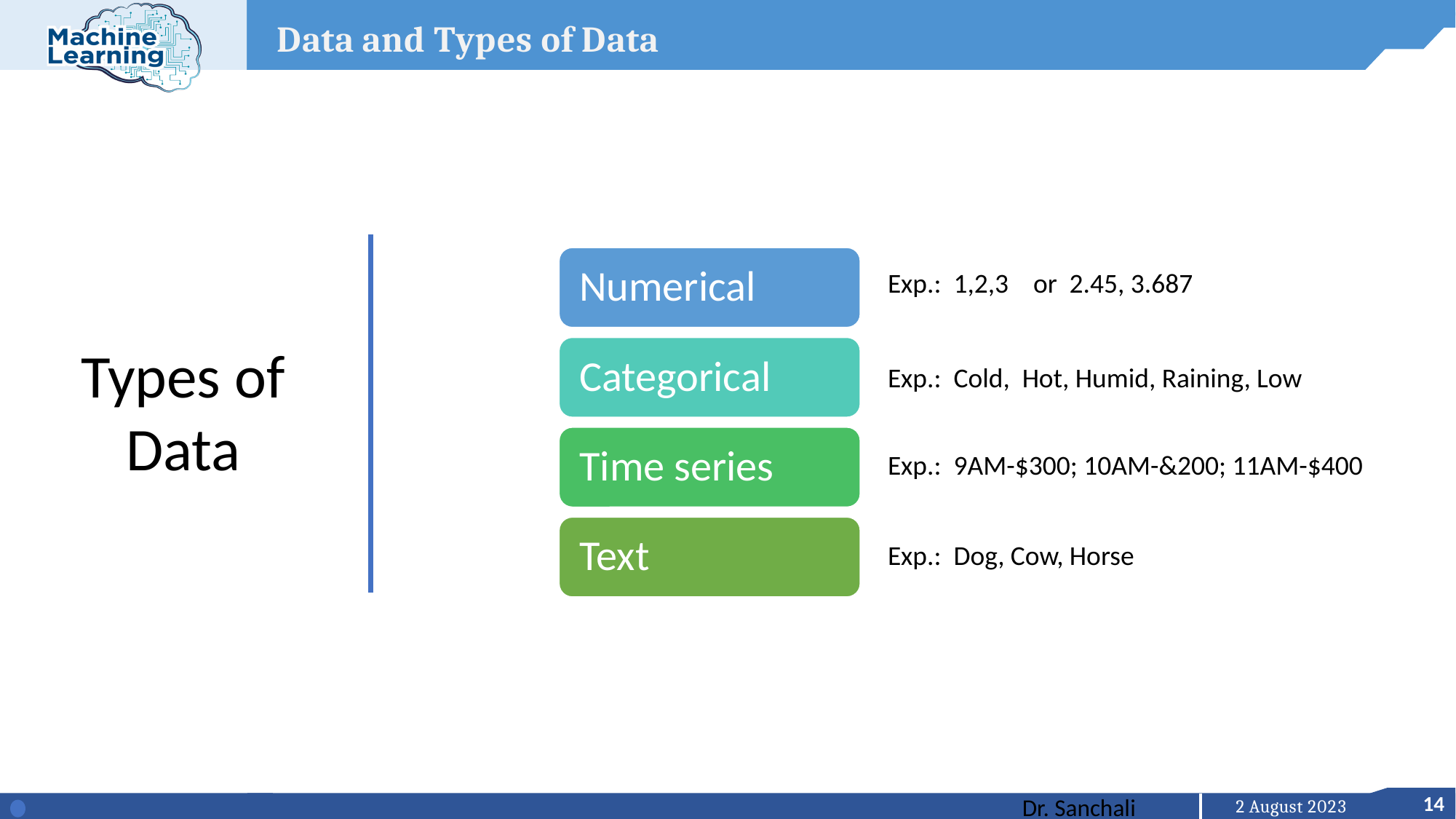

Data and Types of Data
Types of Data
Numerical
Categorical
Time series
Text
Exp.:  1,2,3    or  2.45, 3.687
Exp.:  Cold,  Hot, Humid, Raining, Low
Exp.:  9AM-$300; 10AM-&200; 11AM-$400
Exp.:  Dog, Cow, Horse